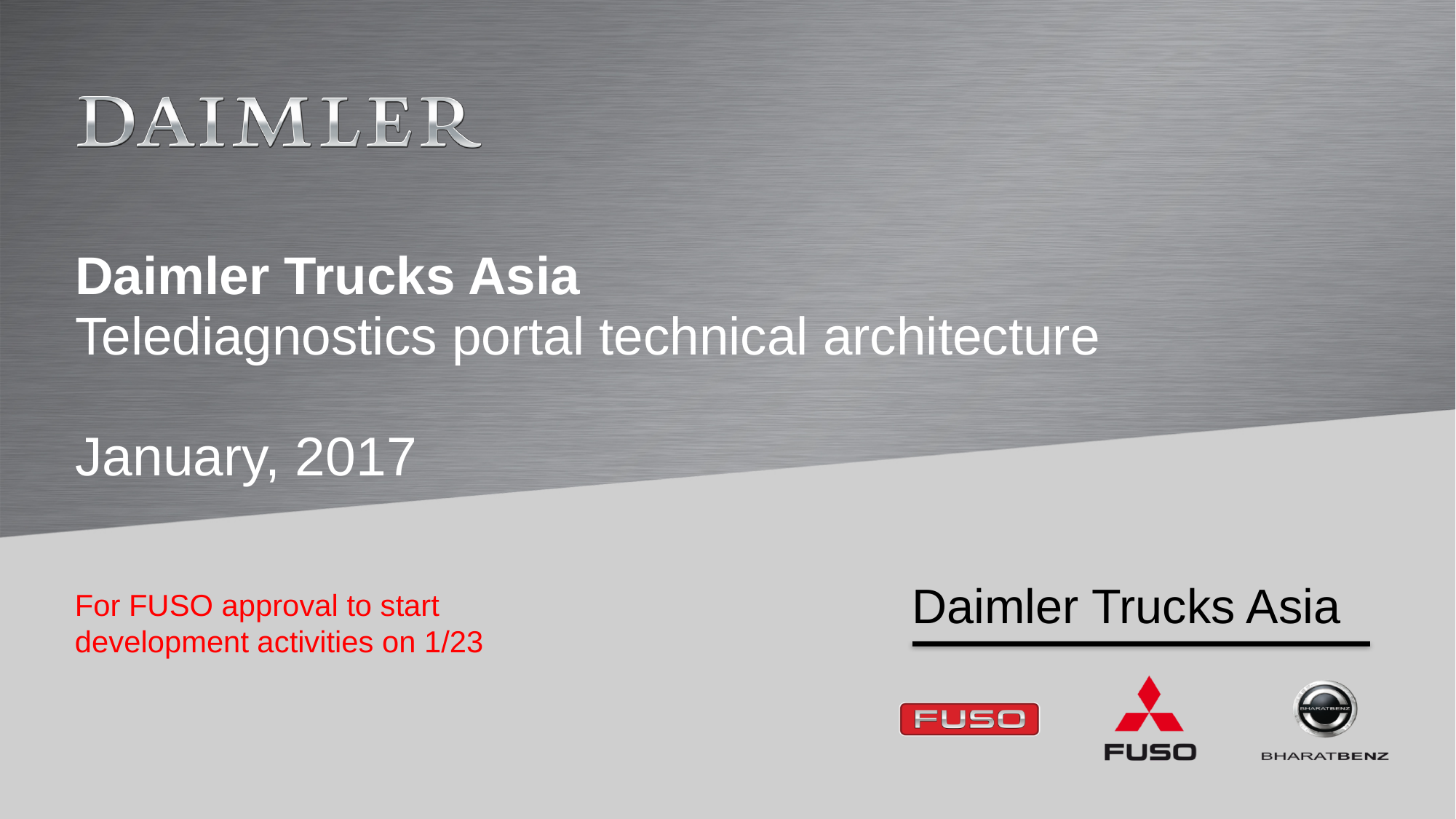

# Daimler Trucks Asia Telediagnostics portal technical architecture January, 2017
For FUSO approval to start development activities on 1/23